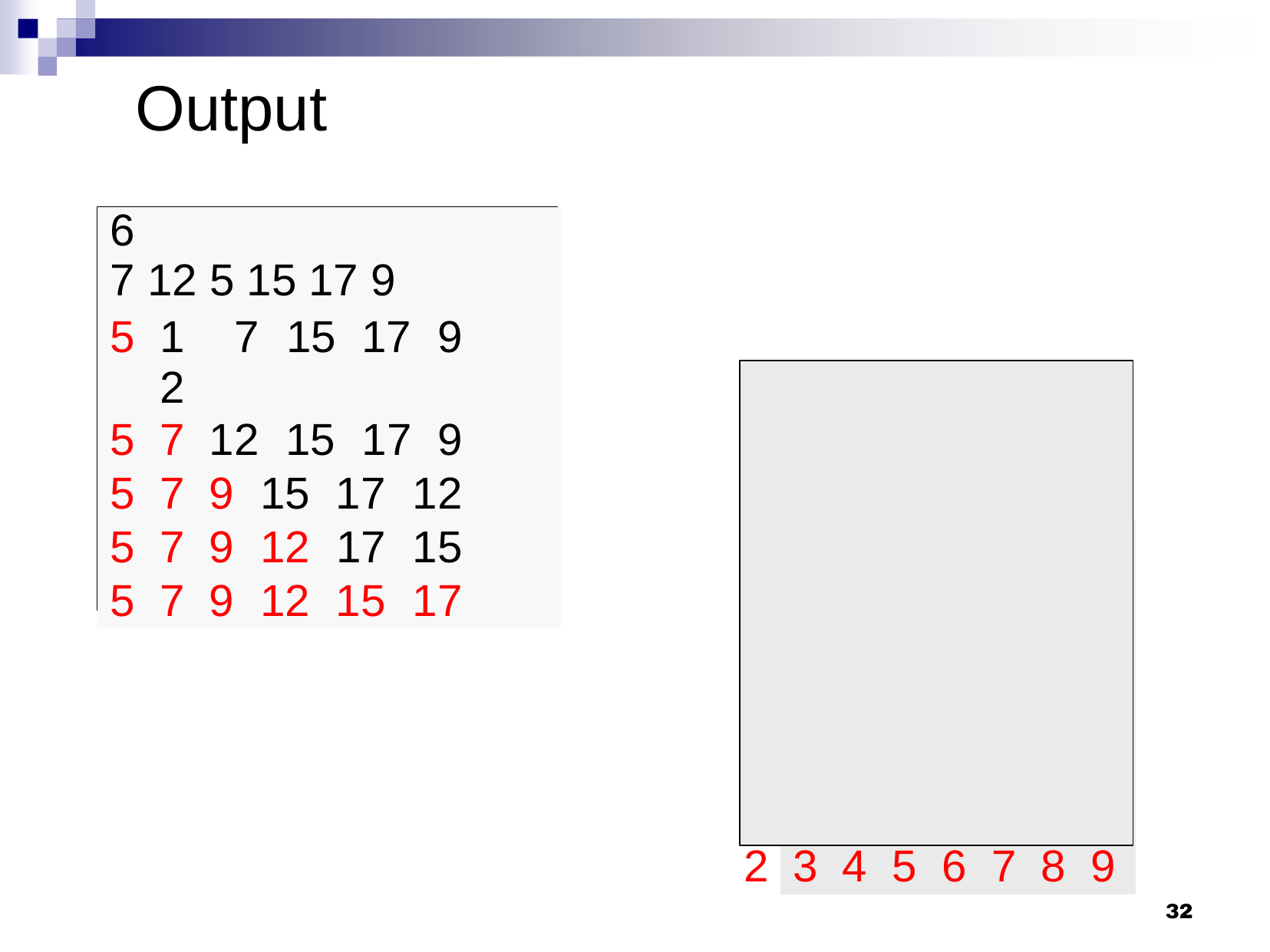

# Output

| 6 7 12 5 15 17 9 |  |  |  |  |  |  |  |  |  |  |  |  |  |
| --- | --- | --- | --- | --- | --- | --- | --- | --- | --- | --- | --- | --- | --- |
| 5 | 12 | 7 | 15 | 17 | 9 |  |  |  |  |  |  |  |  |
| 5 | 7 | 12 | 15 | 17 | 9 | 8 |  |  |  |  |  |  |  |
| 5 | 7 | 9 | 15 | 17 | 12 | 9 8 7 6 5 4 3 2 |  |  |  |  |  |  |  |
| 5 | 7 | 9 | 12 | 17 | 15 | 2 | 8 | 7 | 6 | 5 | 4 | 3 | 9 |
| 5 | 7 | 9 | 12 | 15 | 17 | 2 | 3 | 7 | 6 | 5 | 4 | 8 | 9 |
|  |  |  |  |  |  | 2 | 3 | 4 | 6 | 5 | 7 | 8 | 9 |
|  |  |  |  |  |  | 2 | 3 | 4 | 5 | 6 | 7 | 8 | 9 |
|  |  |  |  |  |  | 2 | 3 | 4 | 5 | 6 | 7 | 8 | 9 |
|  |  |  |  |  |  | 2 | 3 | 4 | 5 | 6 | 7 | 8 | 9 |
|  |  |  |  |  |  | 2 | 3 | 4 | 5 | 6 | 7 | 8 | 9 |

32